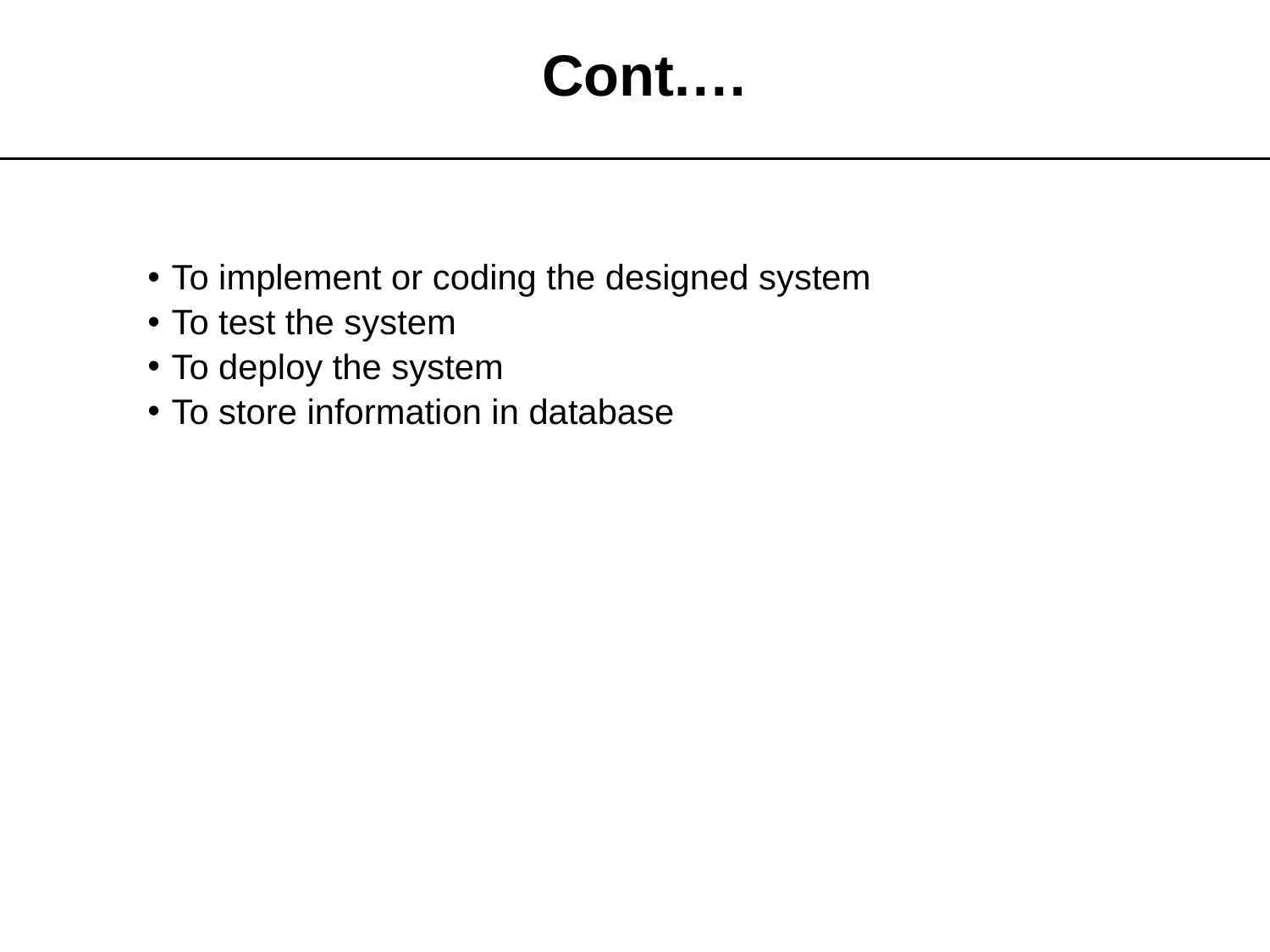

# Cont.…
To implement or coding the designed system
To test the system
To deploy the system
To store information in database